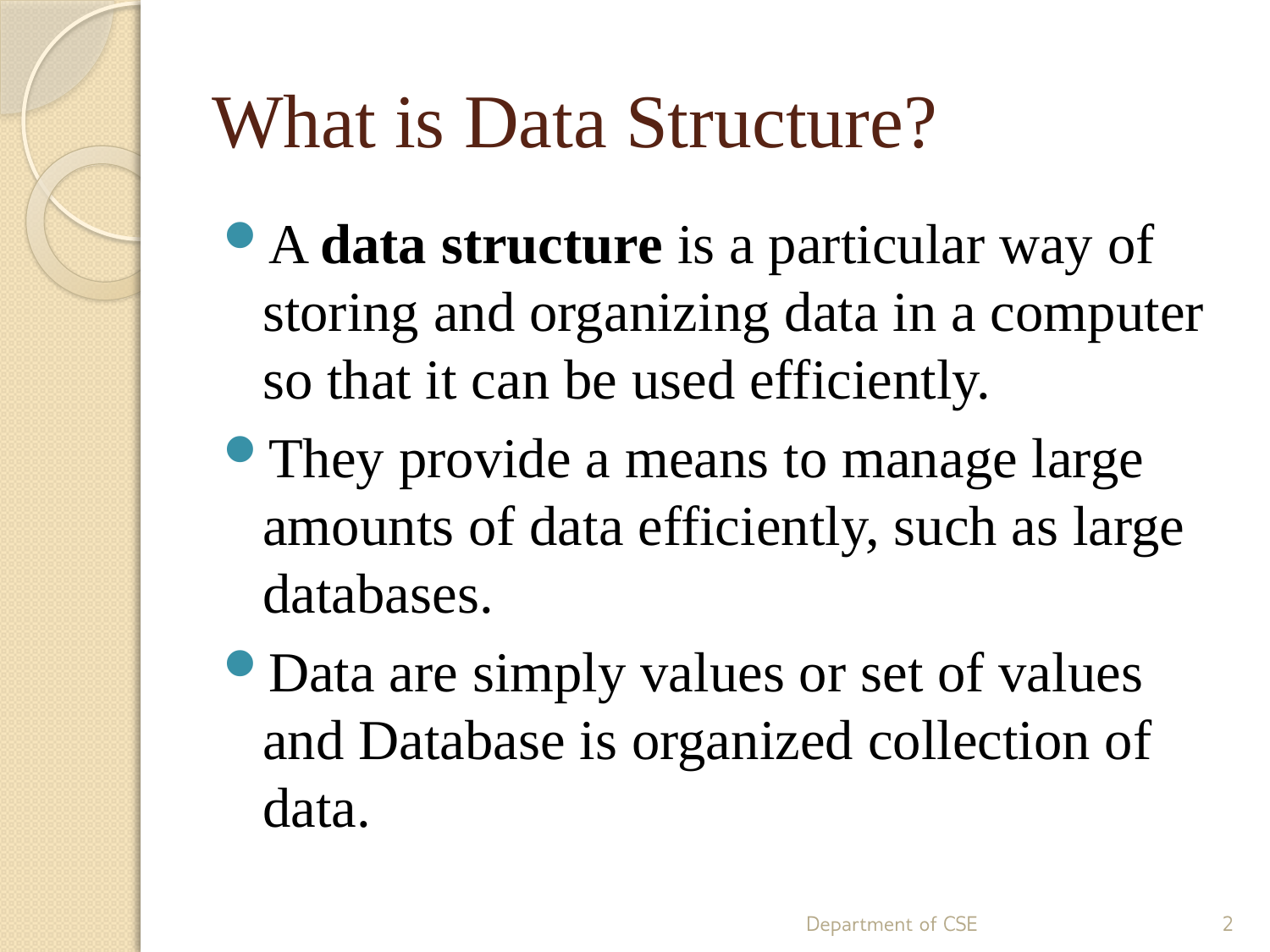

# What is Data Structure?
A data structure is a particular way of storing and organizing data in a computer so that it can be used efficiently.
They provide a means to manage large amounts of data efficiently, such as large databases.
Data are simply values or set of values and Database is organized collection of data.
Department of CSE
2